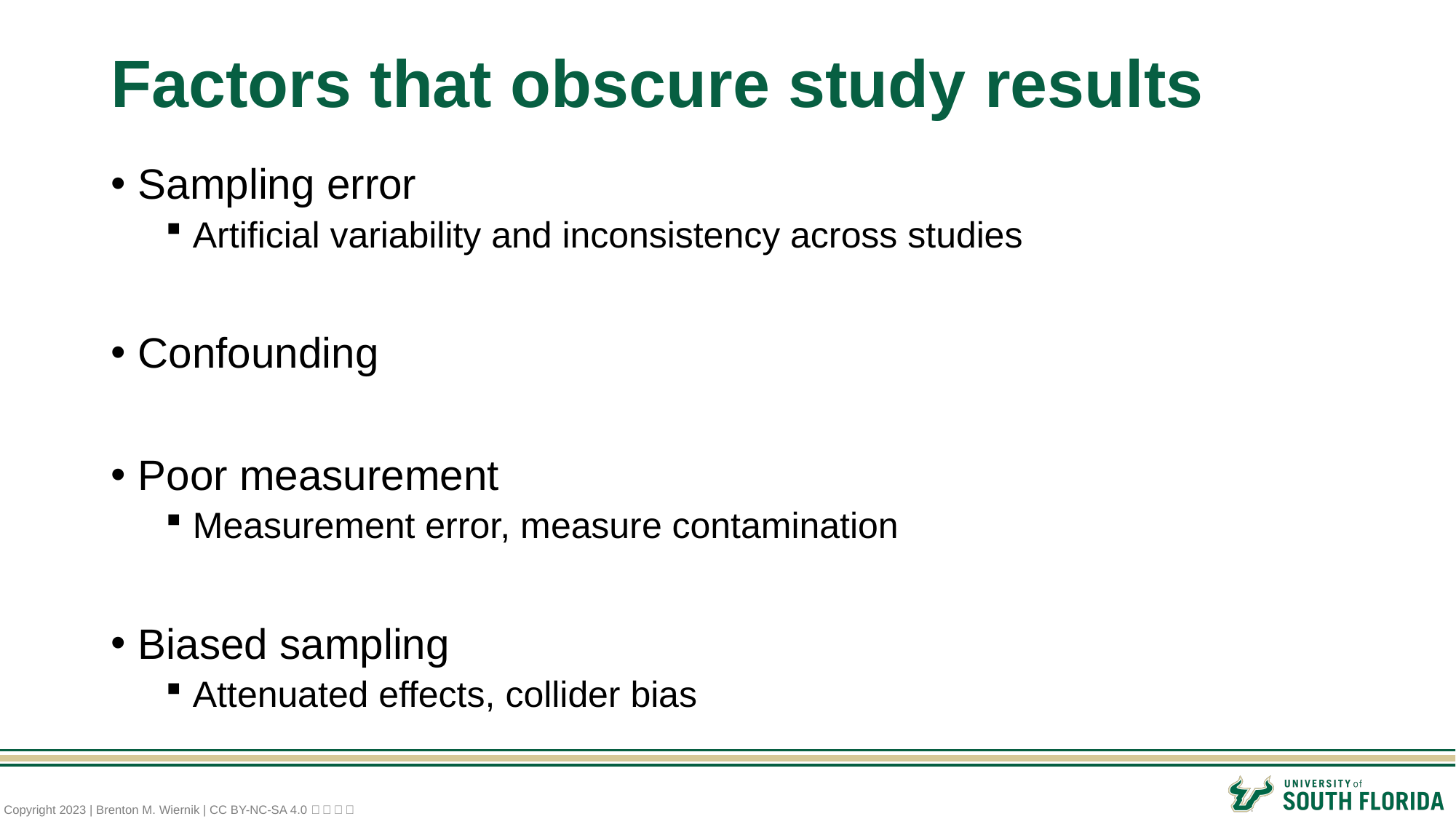

# Factors that obscure study results
Sampling error
Artificial variability and inconsistency across studies

Confounding

Poor measurement
Measurement error, measure contamination

Biased sampling
Attenuated effects, collider bias